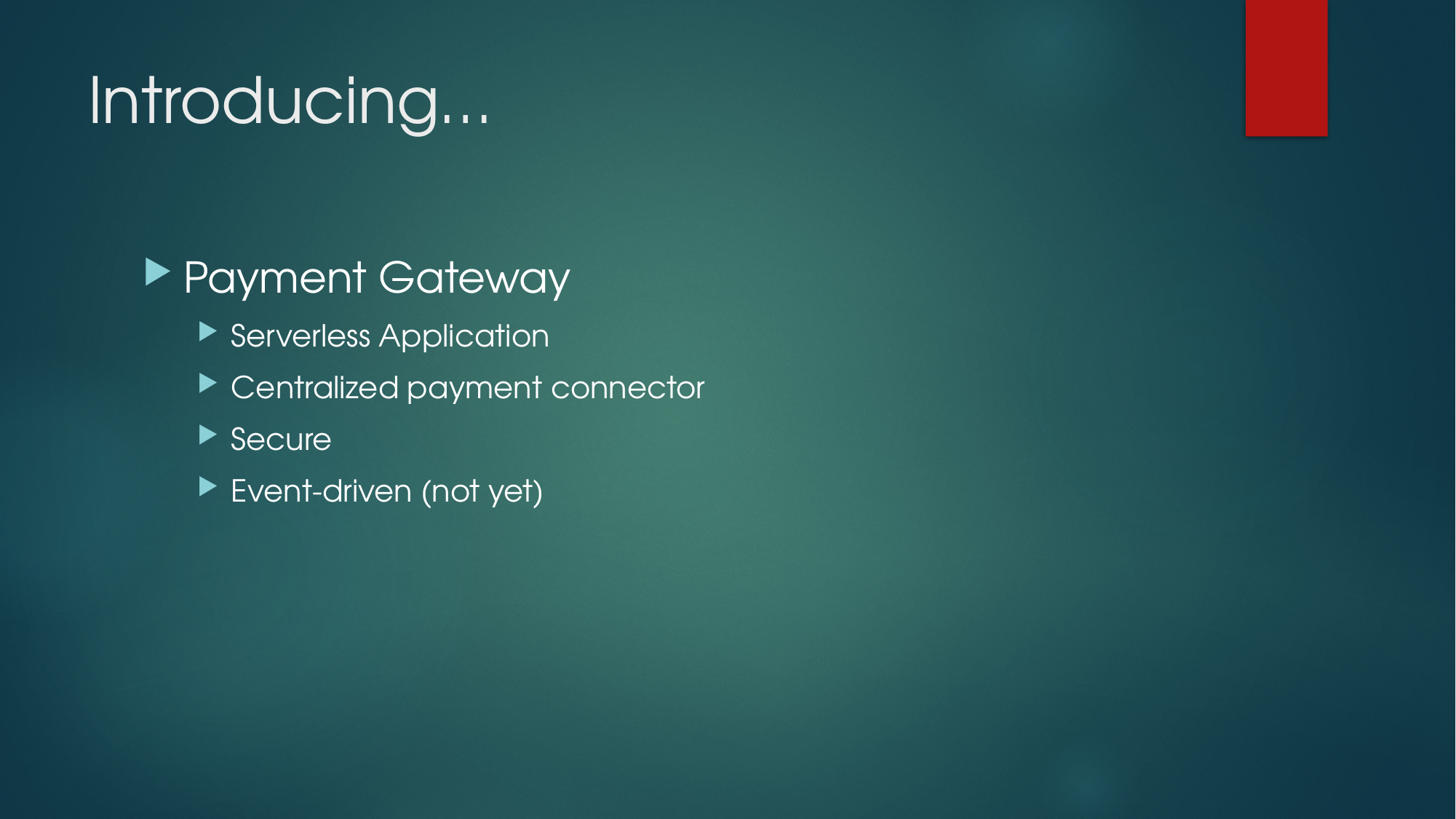

# Introducing…
Payment Gateway
Serverless Application
Centralized payment connector
Secure
Event-driven (not yet)